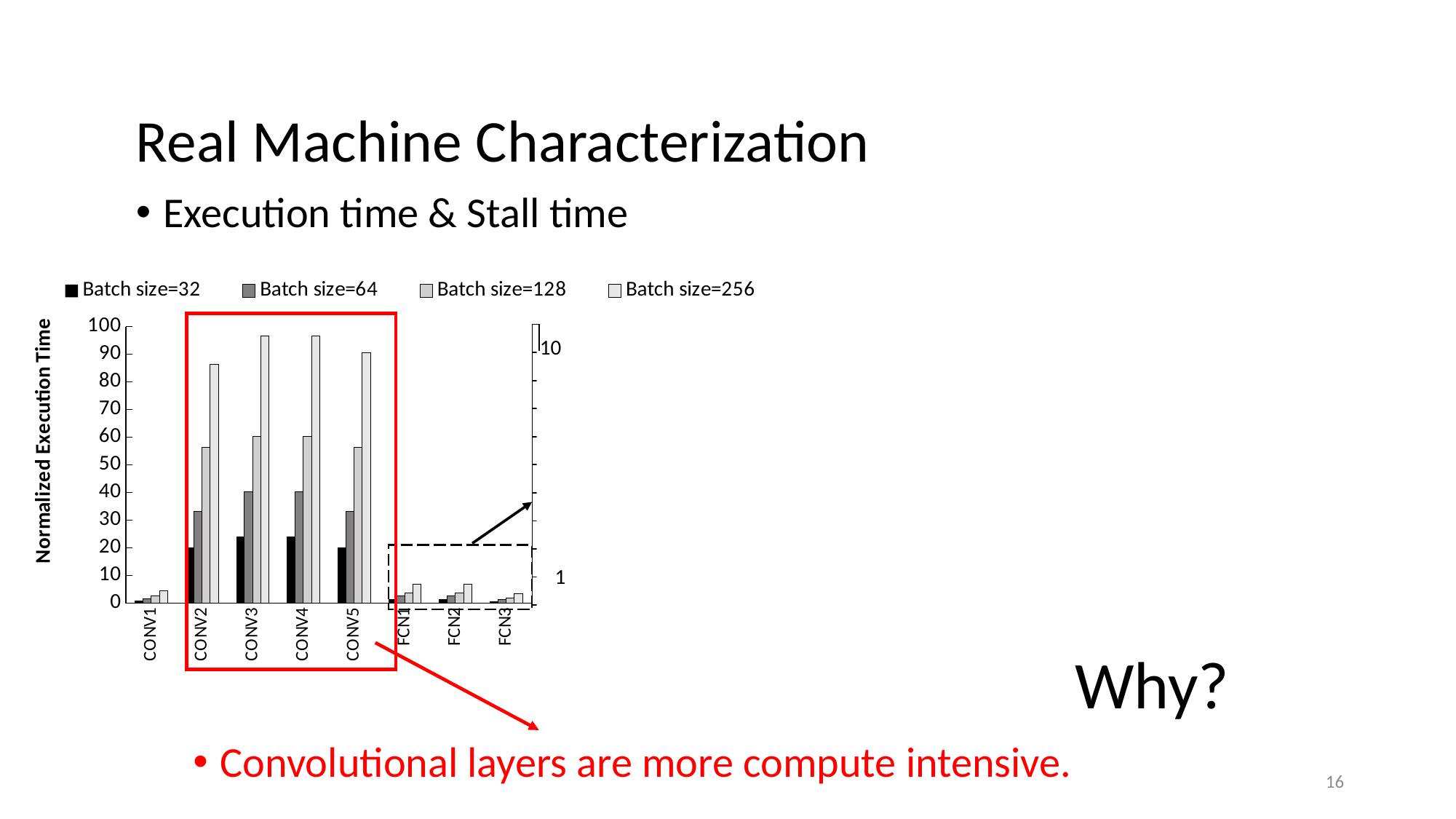

# Real Machine Characterization
Execution time & Stall time

### Chart

| Category | Batch size=32 | Batch size=64 | Batch size=128 | Batch size=256 |
|---|---|---|---|---|
| CONV1 | 1.0 | 1.539235412474849 | 2.6156941649899395 | 4.6156941649899395 |
| CONV2 | 20.120724346076457 | 33.199195171026155 | 56.33802816901409 | 86.51911468812877 |
| CONV3 | 24.14486921529175 | 40.241448692152915 | 60.36217303822938 | 96.579476861167 |
| CONV4 | 24.14486921529175 | 40.241448692152915 | 60.36217303822938 | 96.579476861167 |
| CONV5 | 20.120724346076457 | 33.199195171026155 | 56.33802816901409 | 90.54325955734406 |
| FCN1 | 1.368209255533199 | 2.595573440643863 | 3.682092555331992 | 6.740442655935613 |
| FCN2 | 1.368209255533199 | 2.595573440643863 | 3.682092555331992 | 6.740442655935613 |
| FCN3 | 0.744466800804829 | 1.3883299798792756 | 1.9718309859154928 | 3.3601609657947686 |
|  |
| --- |
|  |
|  |
|  |
|  |
|  |
|  |
|  |
|  |
|  |
10

1
Why?
Convolutional layers are more compute intensive.
16